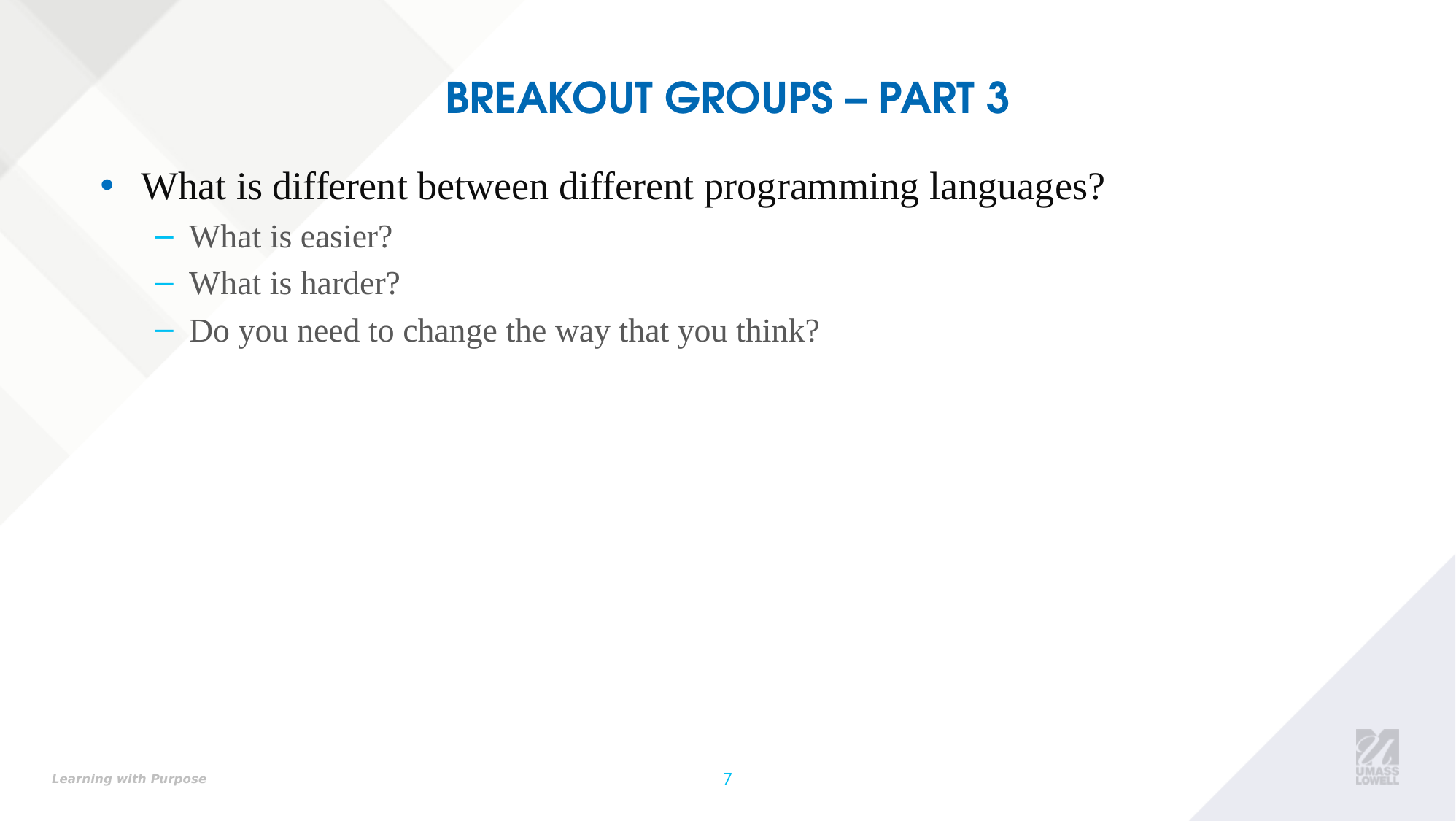

# Breakout Groups – Part 3
What is different between different programming languages?
What is easier?
What is harder?
Do you need to change the way that you think?
7